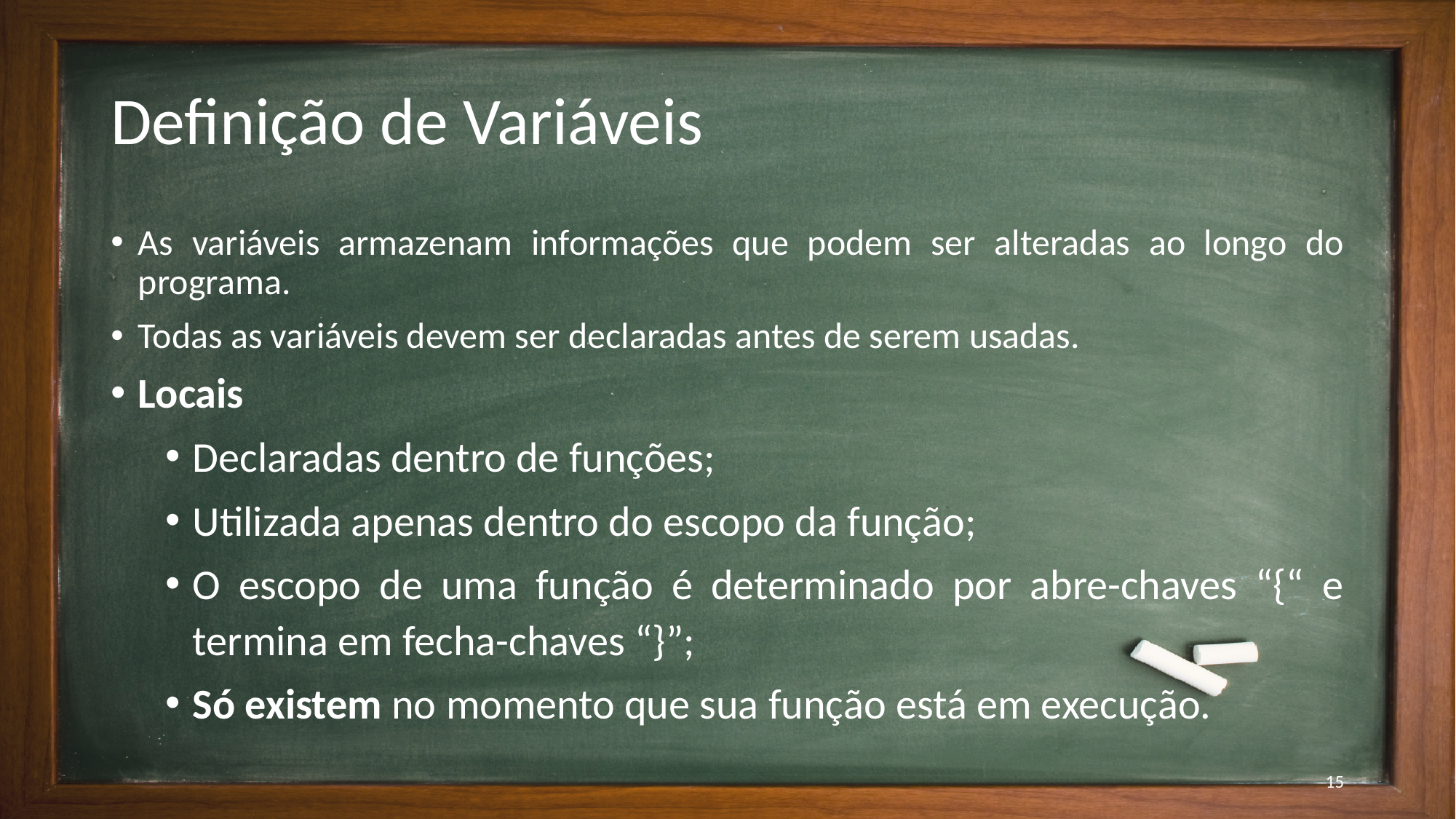

# Definição de Variáveis
As variáveis armazenam informações que podem ser alteradas ao longo do programa.
Todas as variáveis devem ser declaradas antes de serem usadas.
Locais
Declaradas dentro de funções;
Utilizada apenas dentro do escopo da função;
O escopo de uma função é determinado por abre-chaves “{“ e termina em fecha-chaves “}”;
Só existem no momento que sua função está em execução.

15